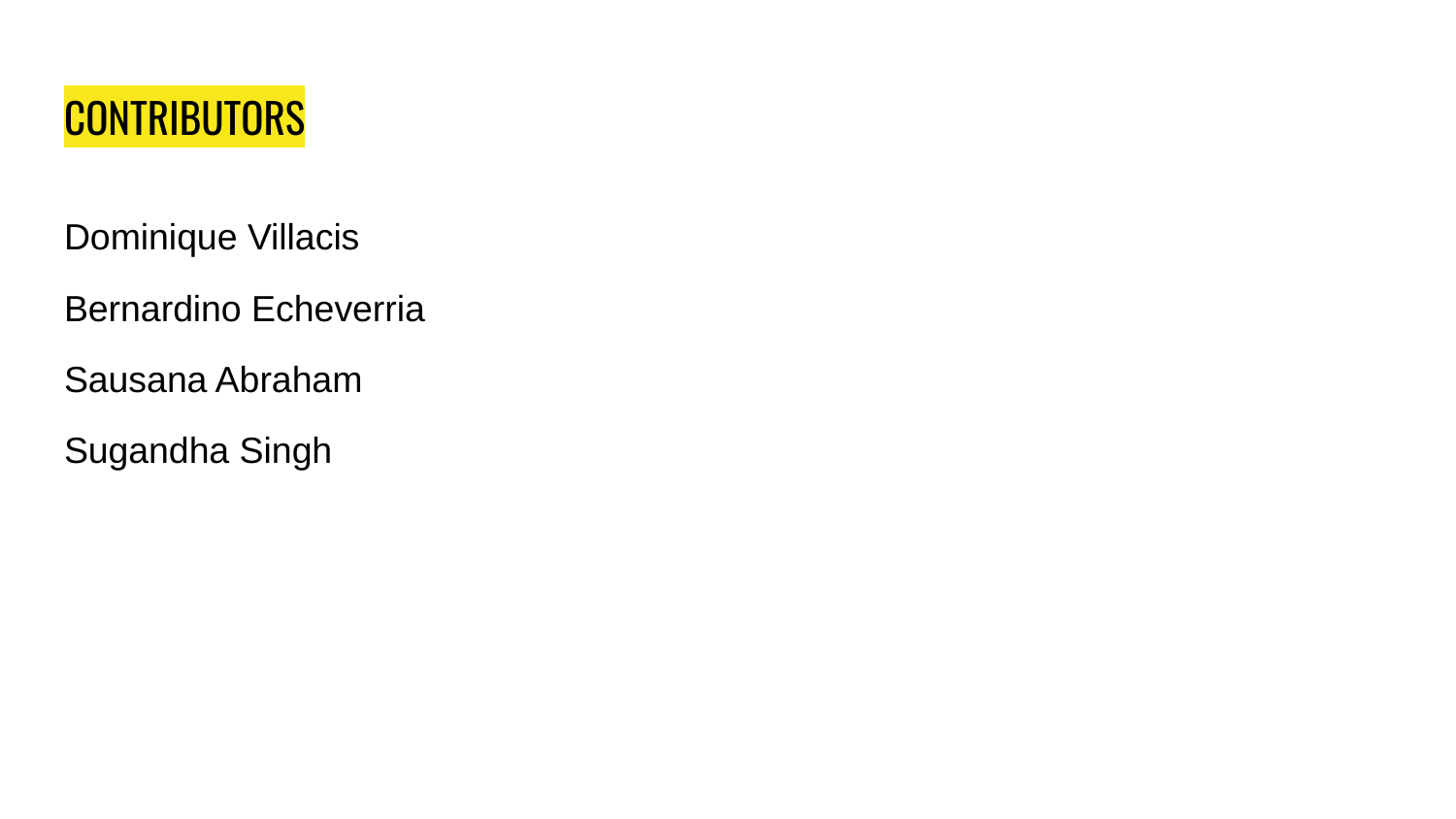

# CONTRIBUTORS
Dominique Villacis
Bernardino Echeverria
Sausana Abraham
Sugandha Singh